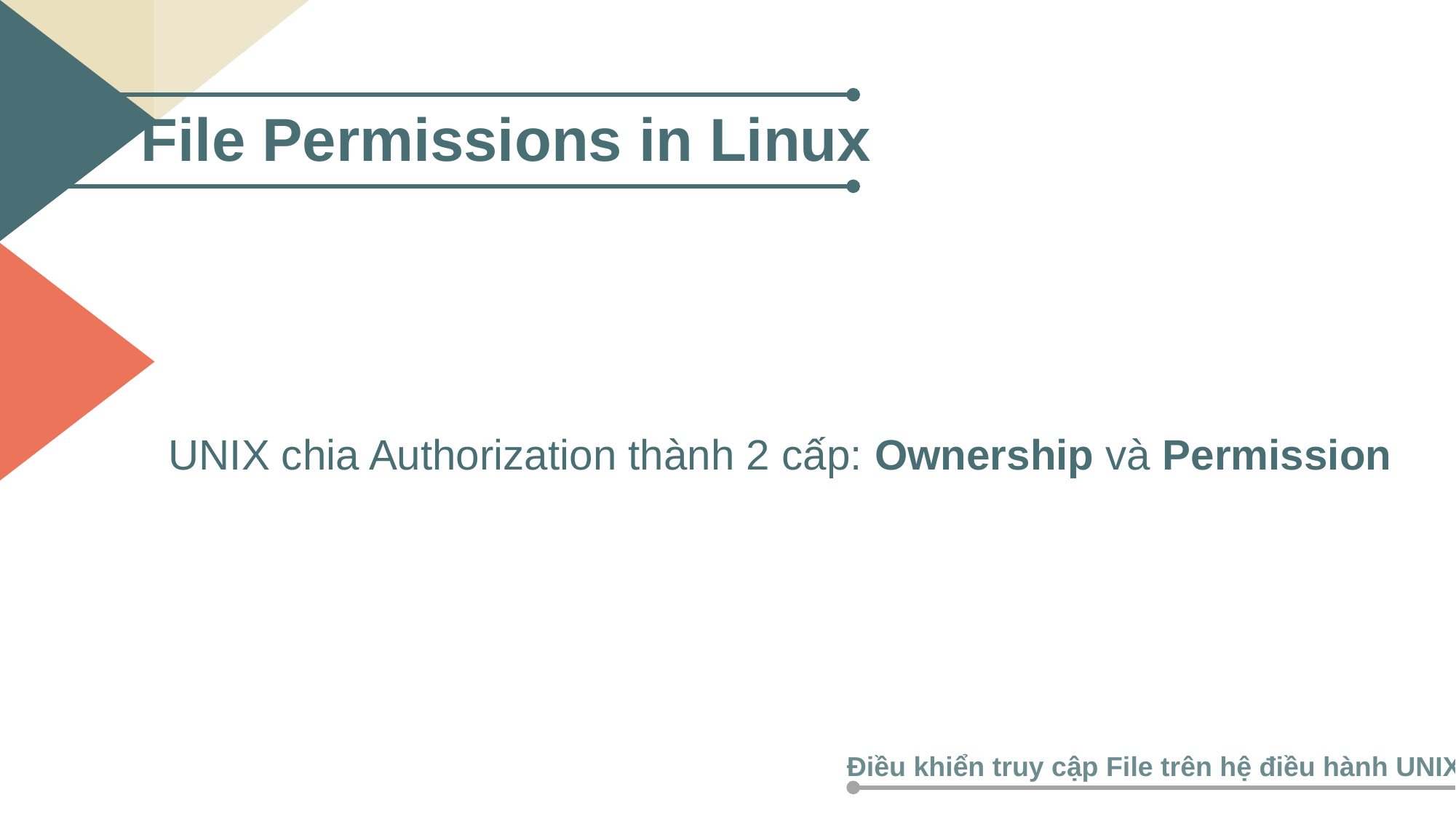

File Permissions in Linux

UNIX chia Authorization thành 2 cấp: Ownership và Permission
Điều khiển truy cập File trên hệ điều hành UNIX